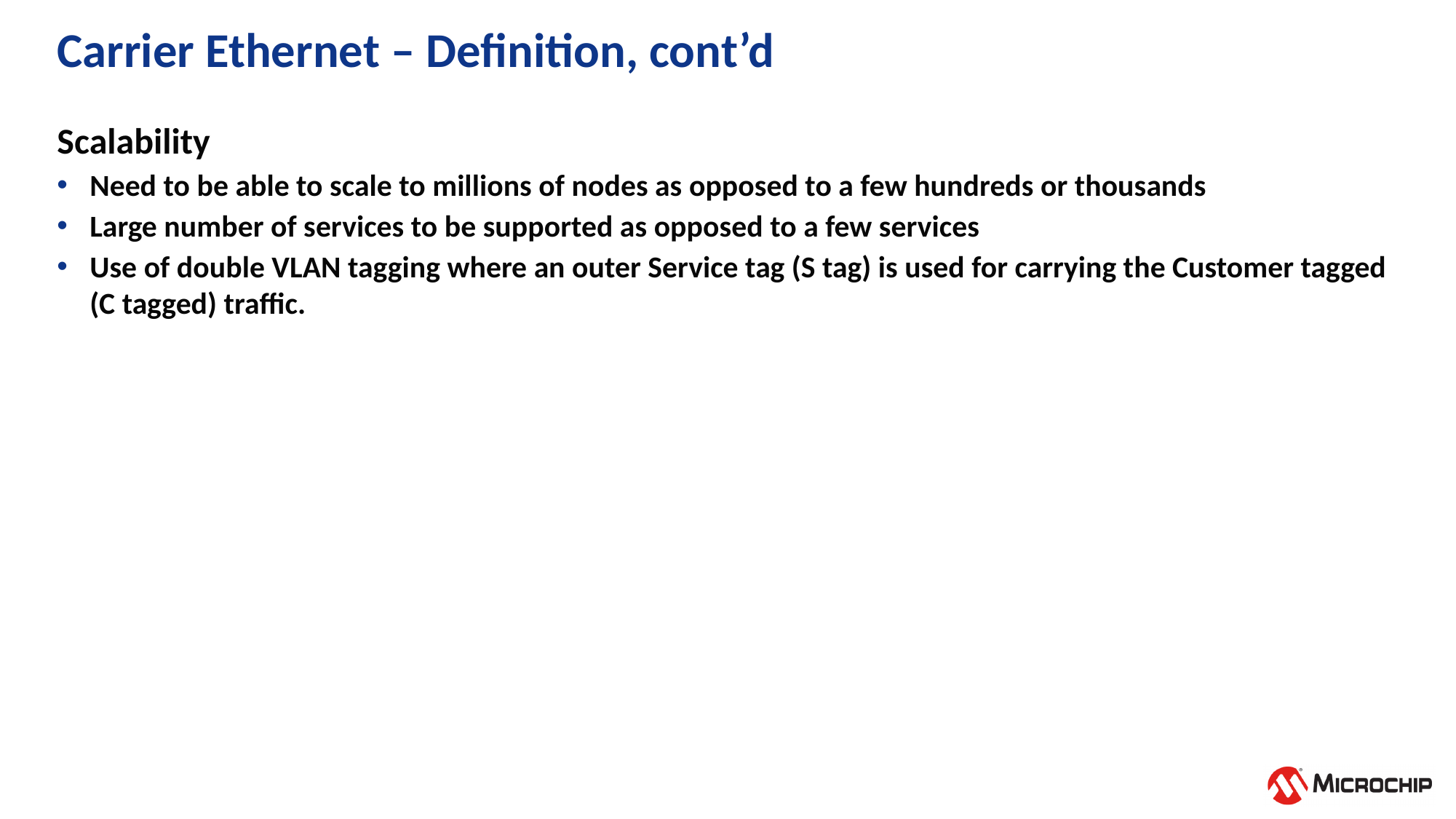

# Carrier Ethernet – Definition, cont’d
Scalability
Need to be able to scale to millions of nodes as opposed to a few hundreds or thousands
Large number of services to be supported as opposed to a few services
Use of double VLAN tagging where an outer Service tag (S tag) is used for carrying the Customer tagged (C tagged) traffic.